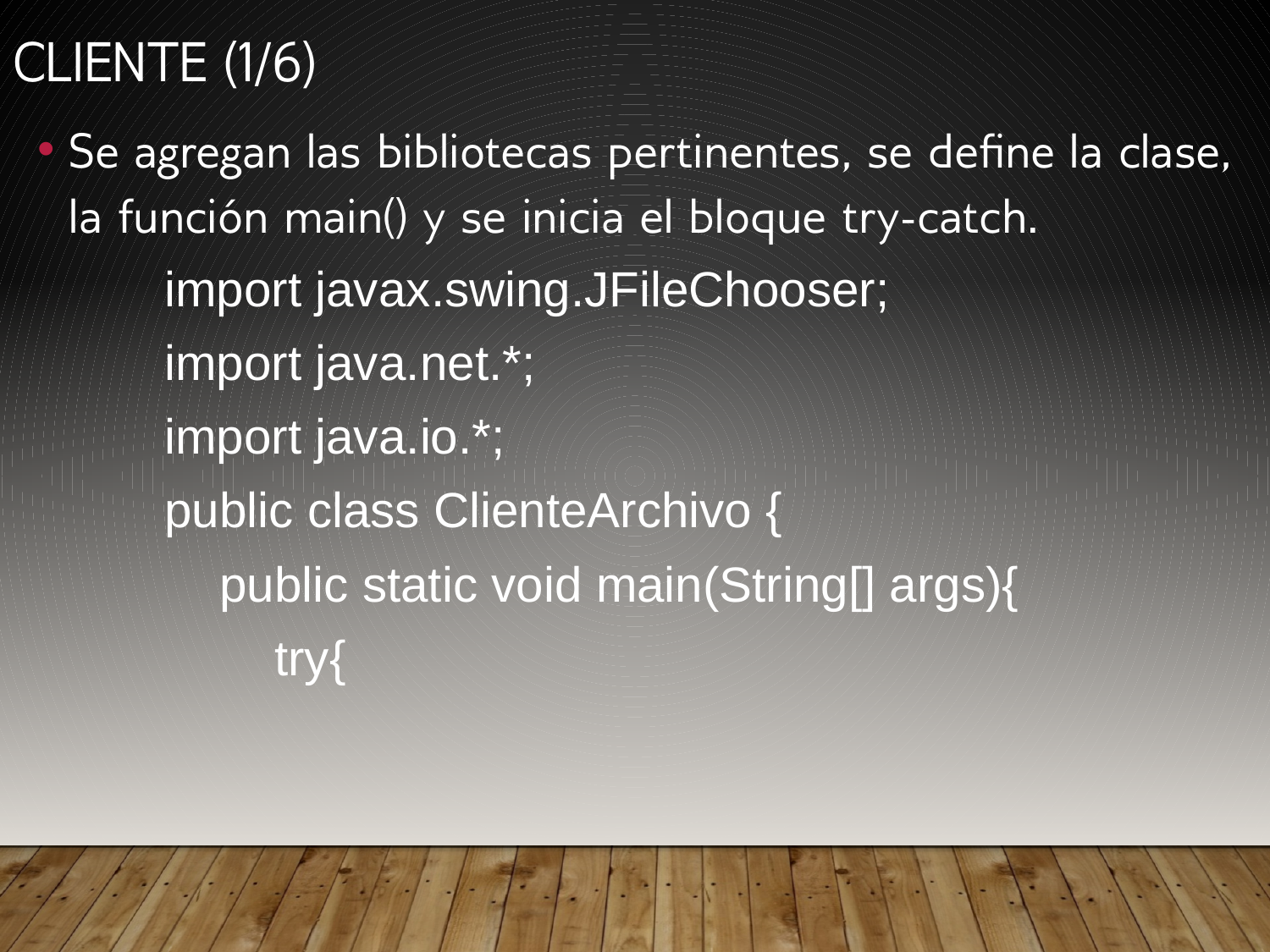

Cliente (1/6)
Se agregan las bibliotecas pertinentes, se define la clase, la función main() y se inicia el bloque try-catch.
import javax.swing.JFileChooser;
import java.net.*;
import java.io.*;
public class ClienteArchivo {
    public static void main(String[] args){
        try{